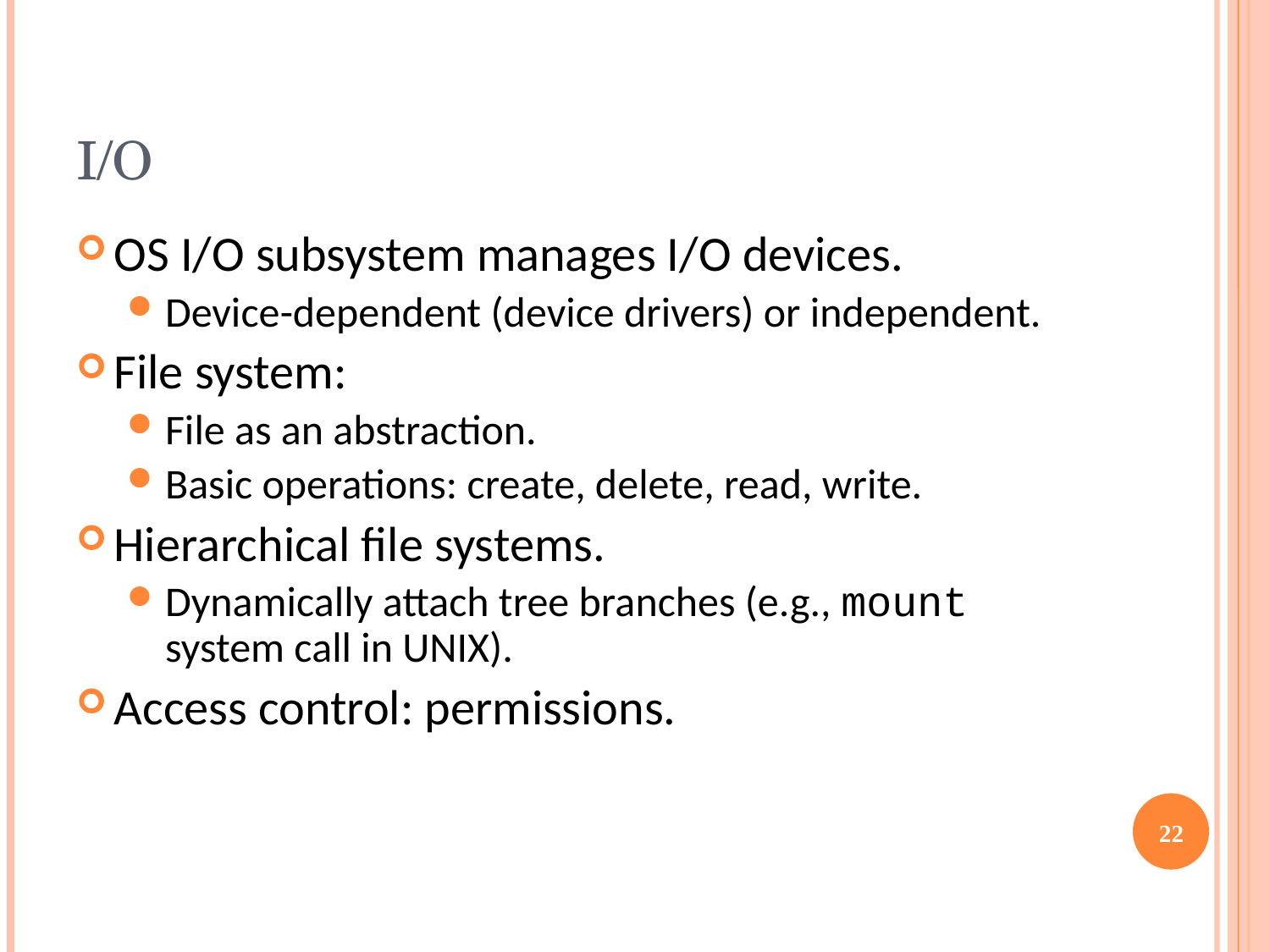

# I/O
OS I/O subsystem manages I/O devices.
Device-dependent (device drivers) or independent.
File system:
File as an abstraction.
Basic operations: create, delete, read, write.
Hierarchical file systems.
Dynamically attach tree branches (e.g., mount system call in UNIX).
Access control: permissions.
22